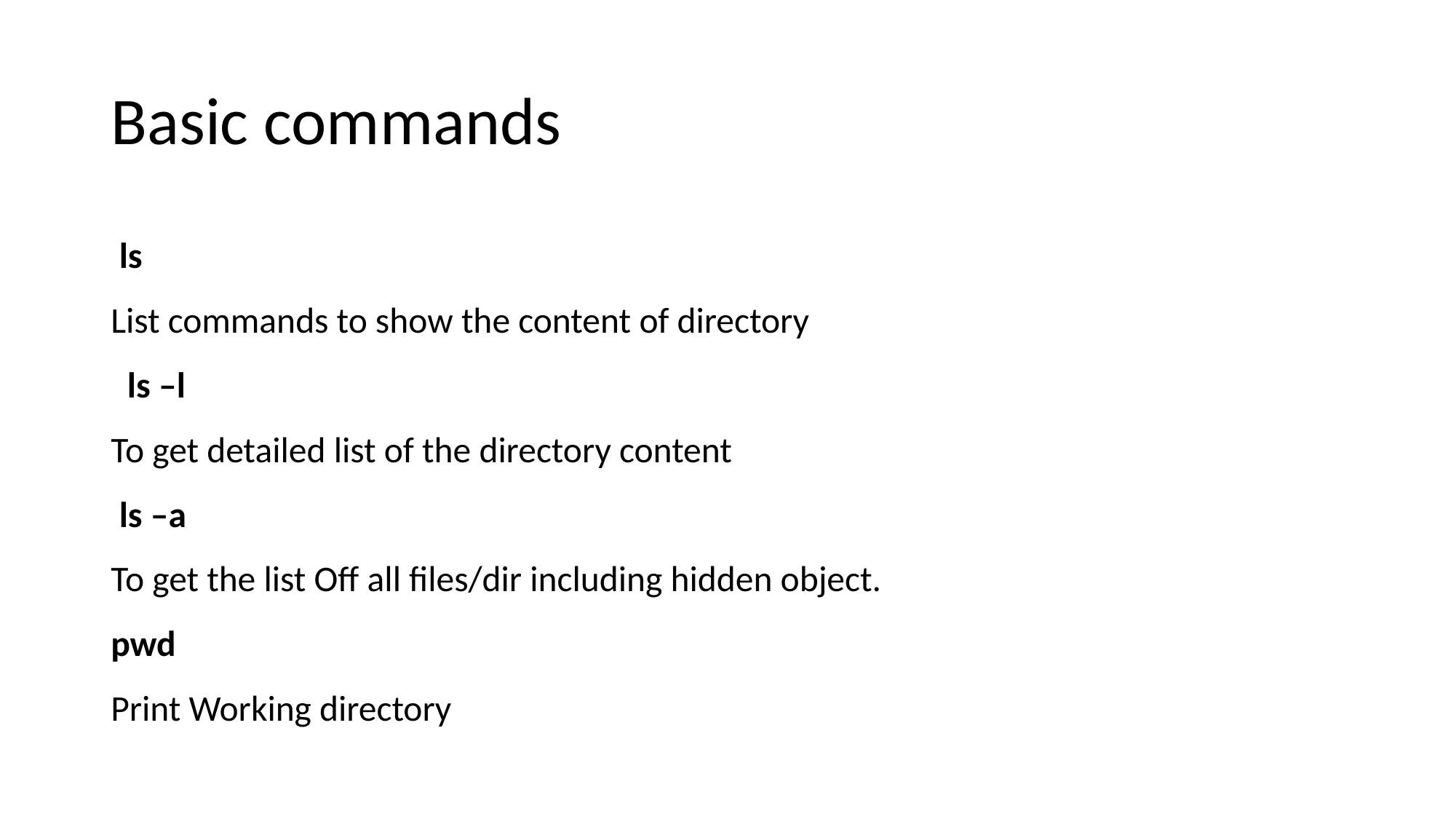

# Basic commands
 ls
List commands to show the content of directory
  ls –l
To get detailed list of the directory content
 ls –a
To get the list Off all files/dir including hidden object.
pwd
Print Working directory